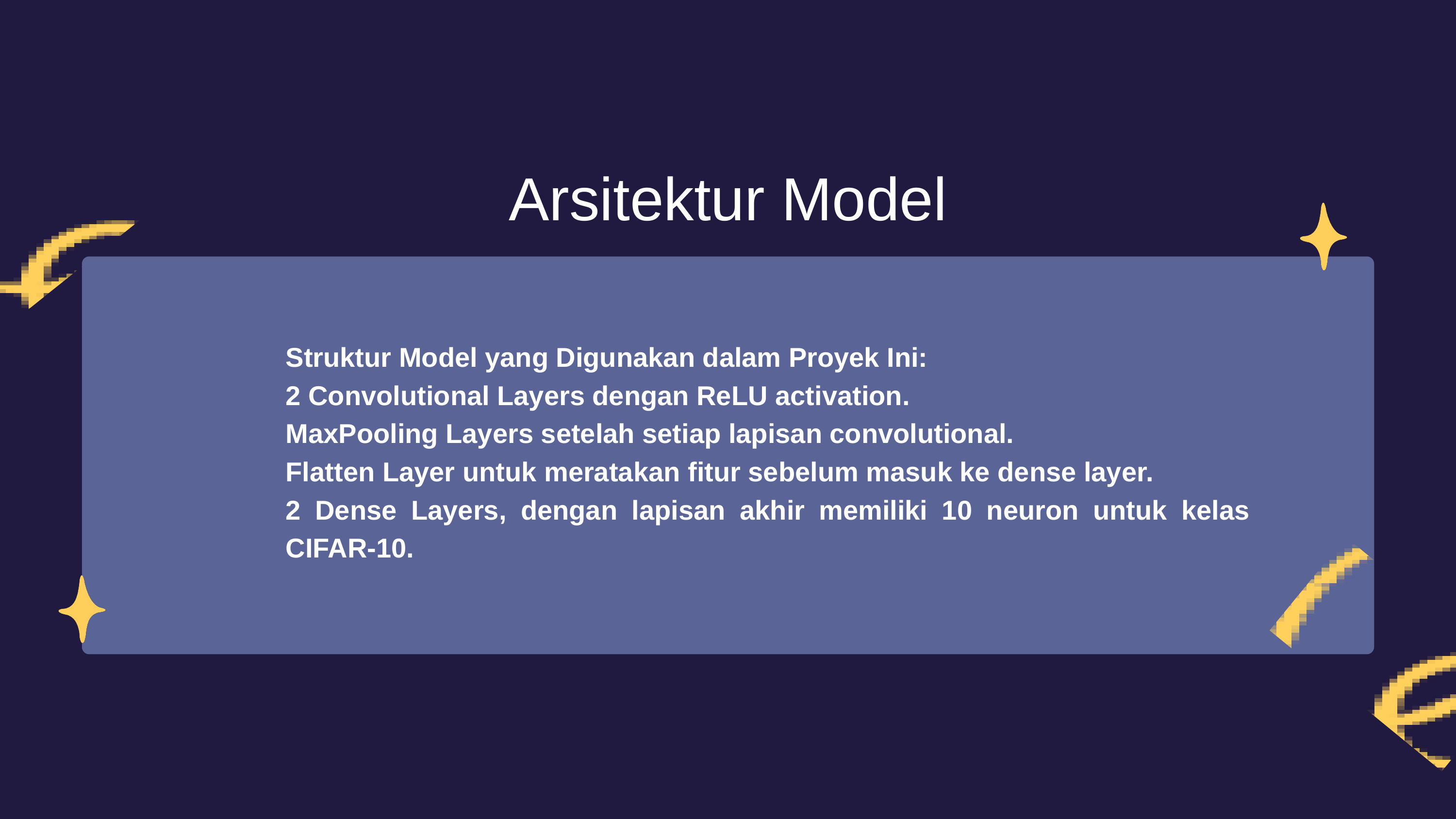

Arsitektur Model

Struktur Model yang Digunakan dalam Proyek Ini:
2 Convolutional Layers dengan ReLU activation.
MaxPooling Layers setelah setiap lapisan convolutional.
Flatten Layer untuk meratakan fitur sebelum masuk ke dense layer.
2 Dense Layers, dengan lapisan akhir memiliki 10 neuron untuk kelas CIFAR-10.